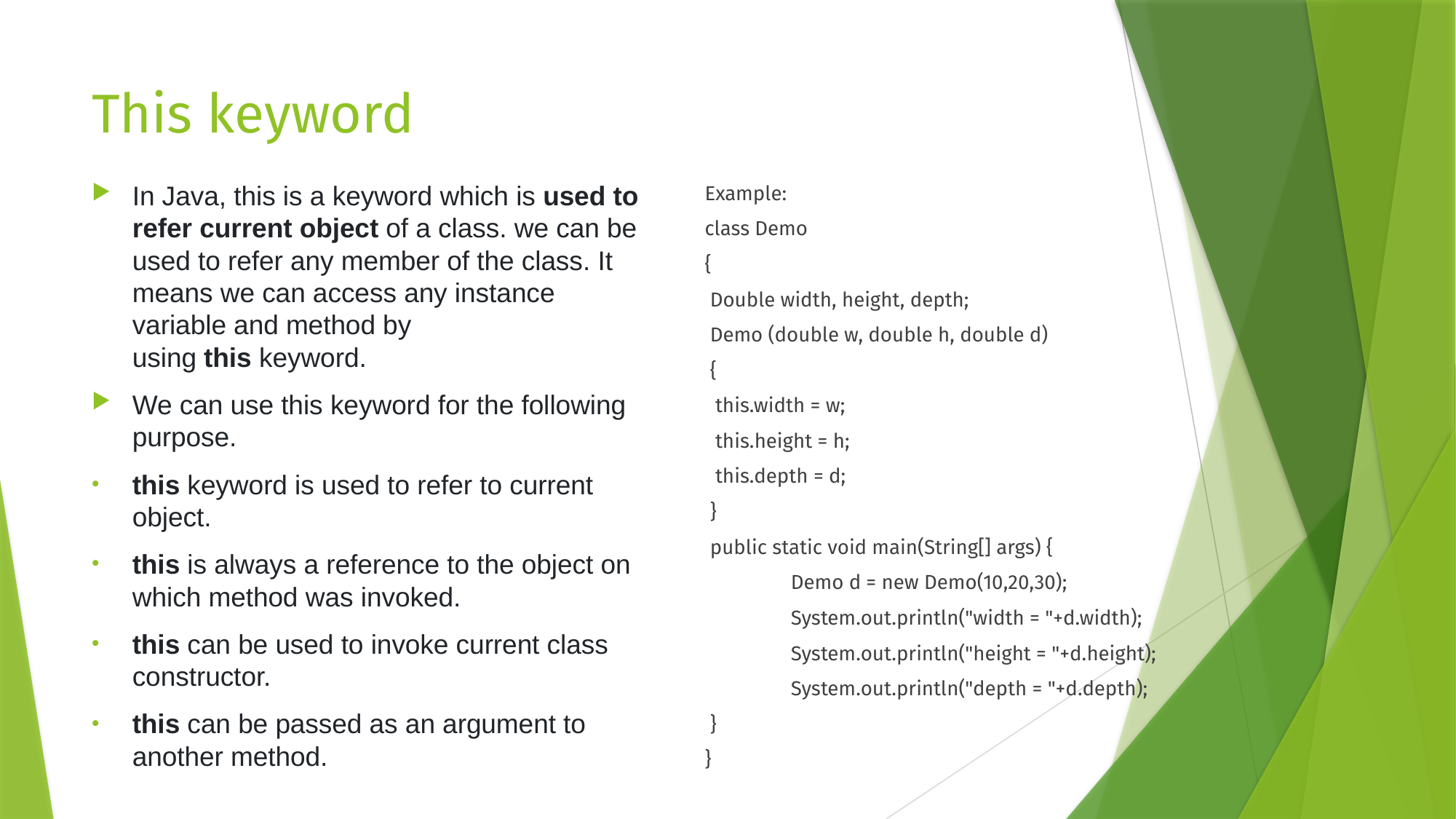

# This keyword
In Java, this is a keyword which is used to refer current object of a class. we can be used to refer any member of the class. It means we can access any instance variable and method by using this keyword.
We can use this keyword for the following purpose.
this keyword is used to refer to current object.
this is always a reference to the object on which method was invoked.
this can be used to invoke current class constructor.
this can be passed as an argument to another method.

Example:
class Demo
{
 Double width, height, depth;
 Demo (double w, double h, double d)
 {
  this.width = w;
  this.height = h;
  this.depth = d;
 }
 public static void main(String[] args) {
	 Demo d = new Demo(10,20,30);
	 System.out.println("width = "+d.width);
	 System.out.println("height = "+d.height);
	 System.out.println("depth = "+d.depth);
 }
}